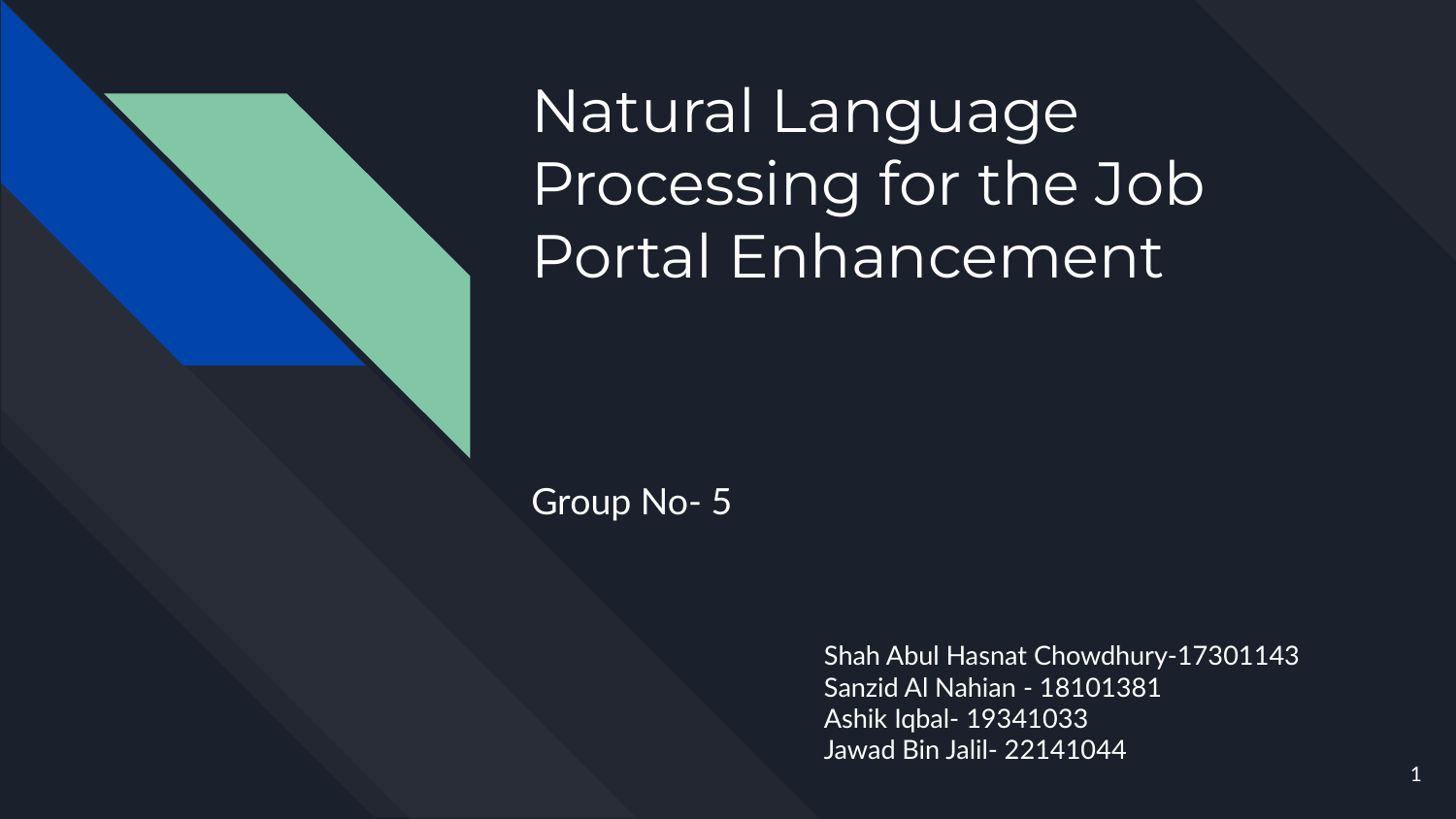

# Natural Language Processing for the Job Portal Enhancement
Group No- 5
Shah Abul Hasnat Chowdhury-17301143
Sanzid Al Nahian - 18101381
Ashik Iqbal- 19341033
Jawad Bin Jalil- 22141044

1